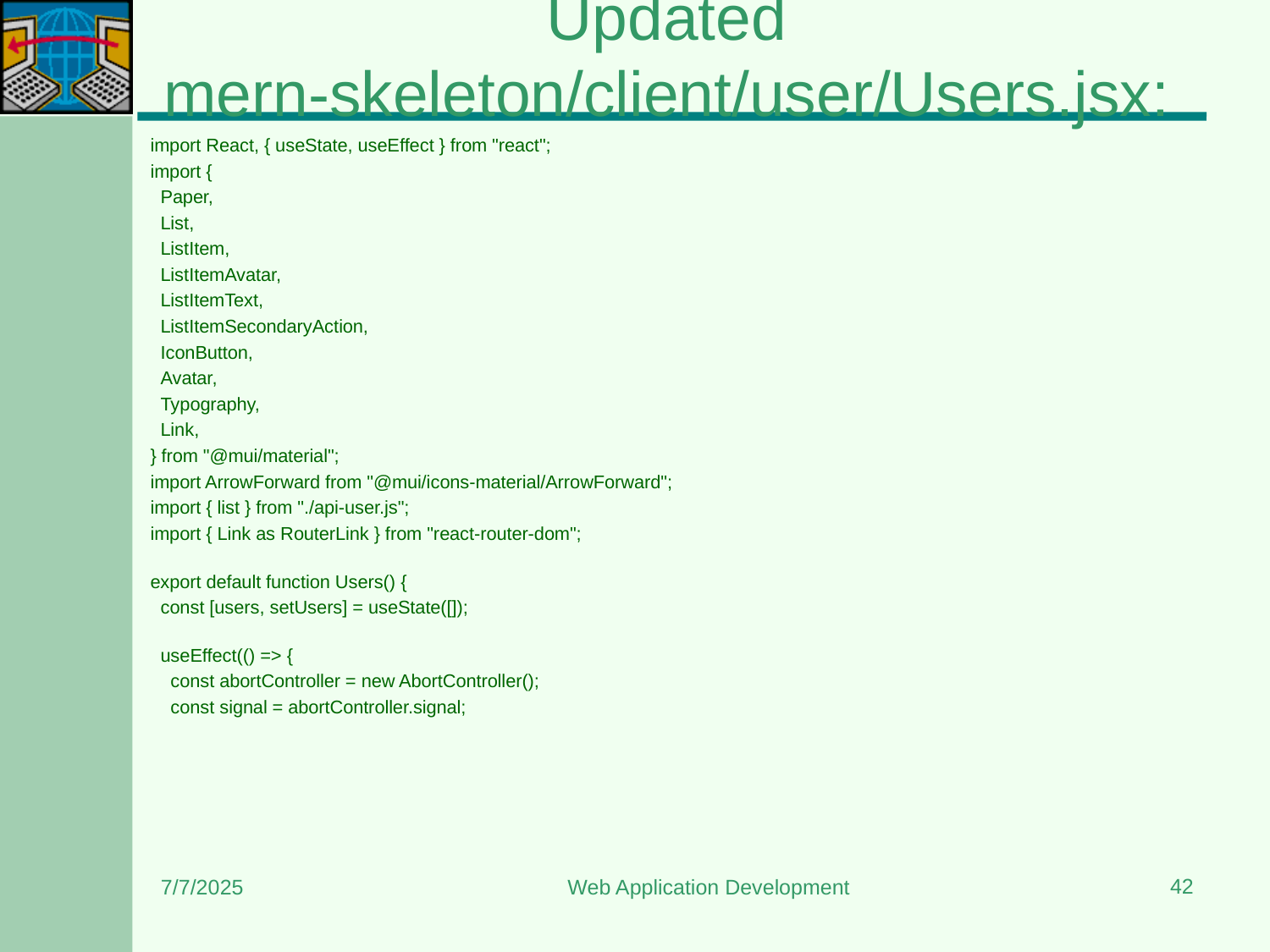

# Updated mern-skeleton/client/user/Users.jsx:
import React, { useState, useEffect } from "react";
import {
  Paper,
  List,
  ListItem,
  ListItemAvatar,
  ListItemText,
  ListItemSecondaryAction,
  IconButton,
  Avatar,
  Typography,
  Link,
} from "@mui/material";
import ArrowForward from "@mui/icons-material/ArrowForward";
import { list } from "./api-user.js";
import { Link as RouterLink } from "react-router-dom";
export default function Users() {
  const [users, setUsers] = useState([]);
  useEffect(() => {
    const abortController = new AbortController();
    const signal = abortController.signal;

42
7/7/2025
Web Application Development